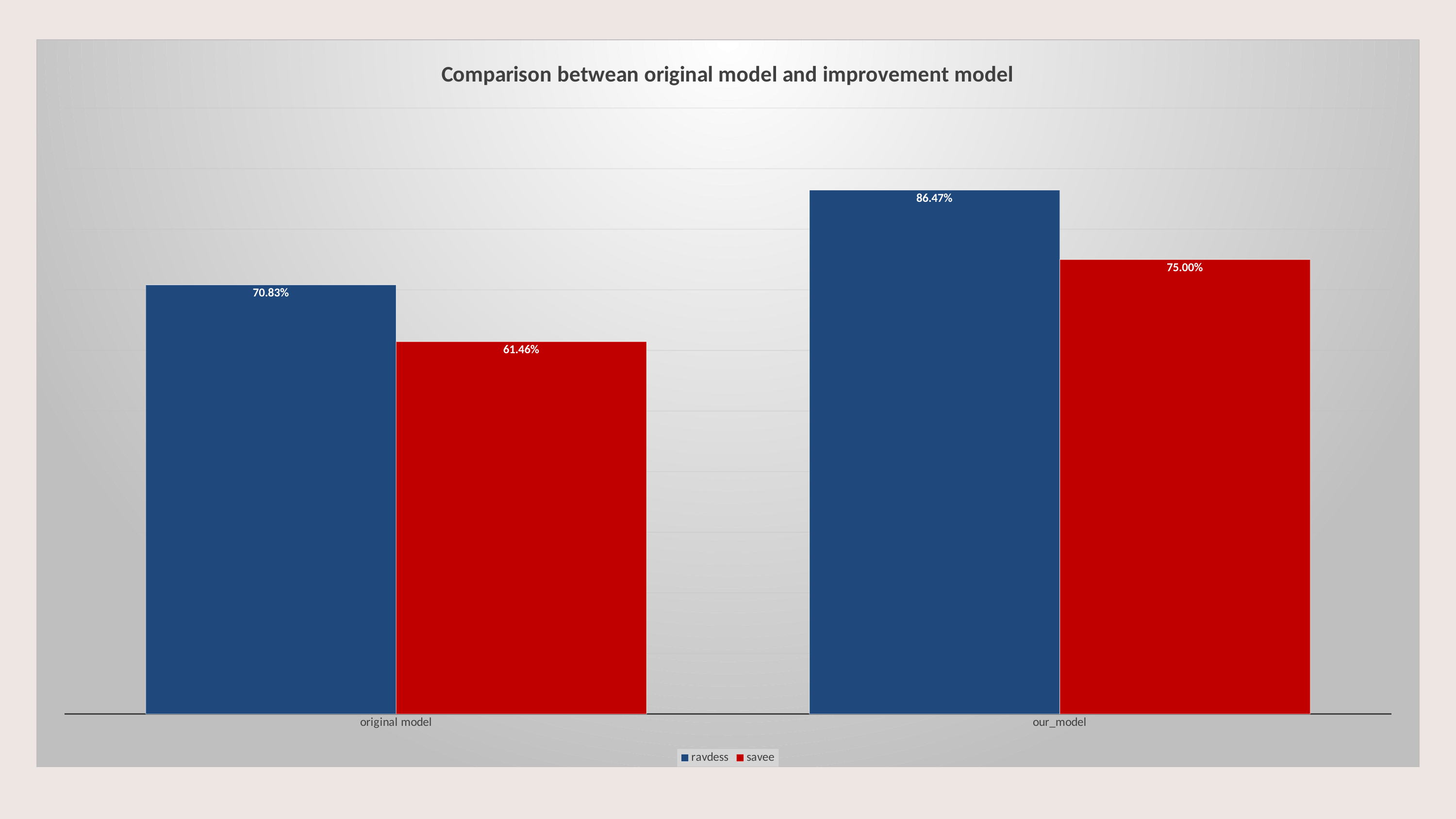

### Chart: Comparison betwean original model and improvement model

| Category | ravdess | savee |
|---|---|---|
| original model | 0.7083 | 0.6146 |
| our_model | 0.8647 | 0.75 |